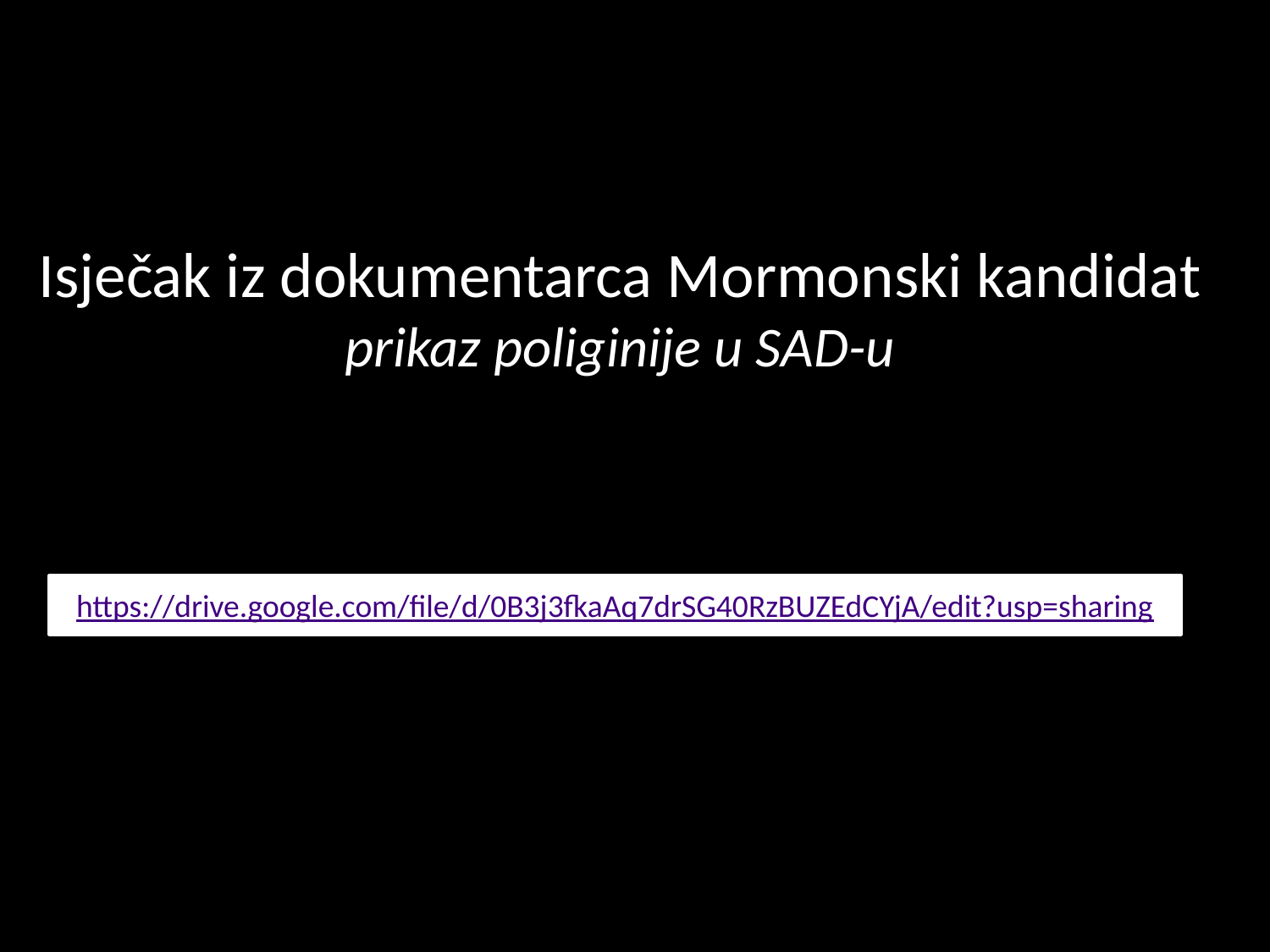

Isječak iz dokumentarca Mormonski kandidat prikaz poliginije u SAD-u
https://drive.google.com/file/d/0B3j3fkaAq7drSG40RzBUZEdCYjA/edit?usp=sharing